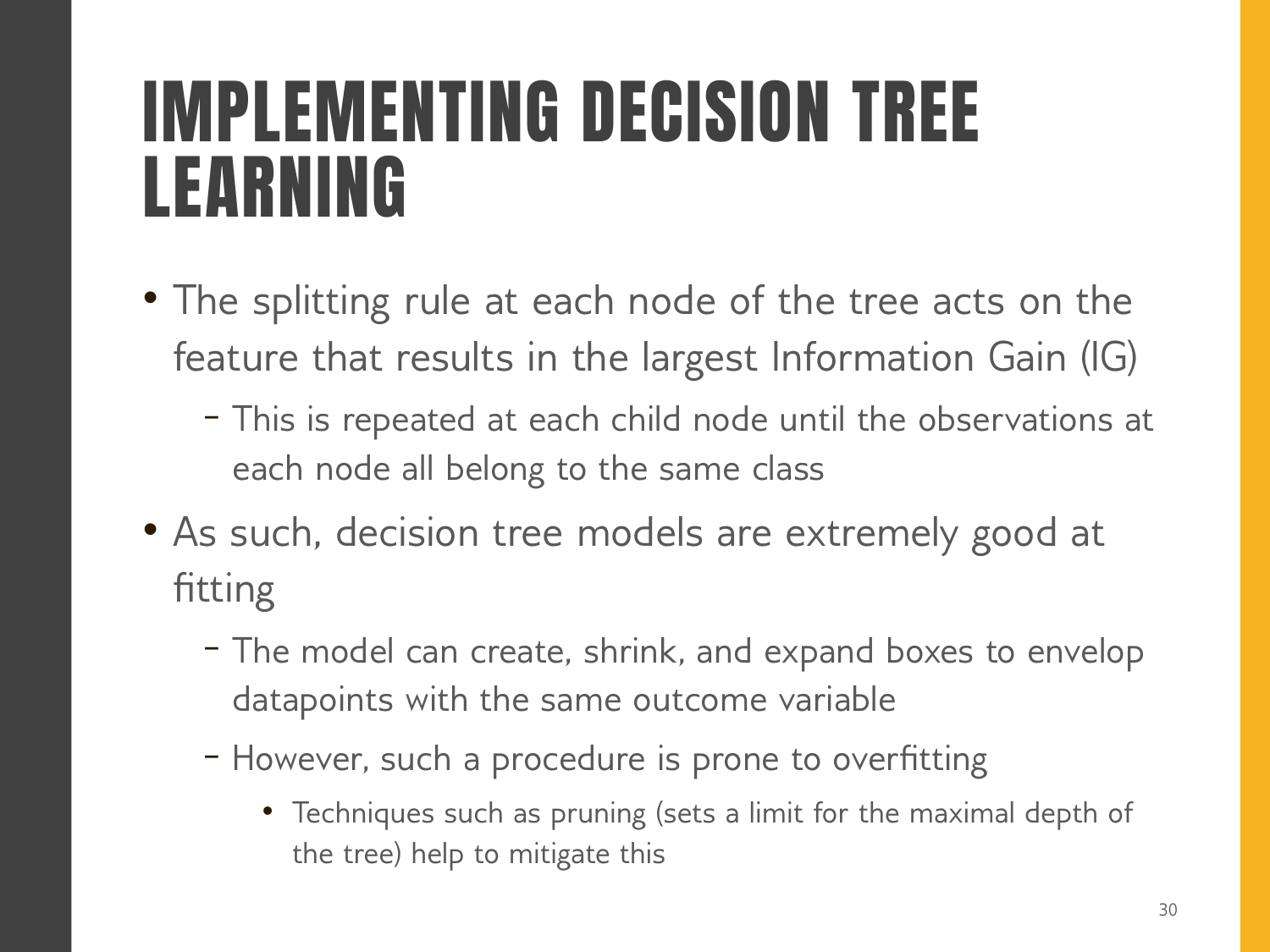

# Implementing decision tree learning
The splitting rule at each node of the tree acts on the feature that results in the largest Information Gain (IG)
This is repeated at each child node until the observations at each node all belong to the same class
As such, decision tree models are extremely good at fitting
The model can create, shrink, and expand boxes to envelop datapoints with the same outcome variable
However, such a procedure is prone to overfitting
Techniques such as pruning (sets a limit for the maximal depth of the tree) help to mitigate this
30